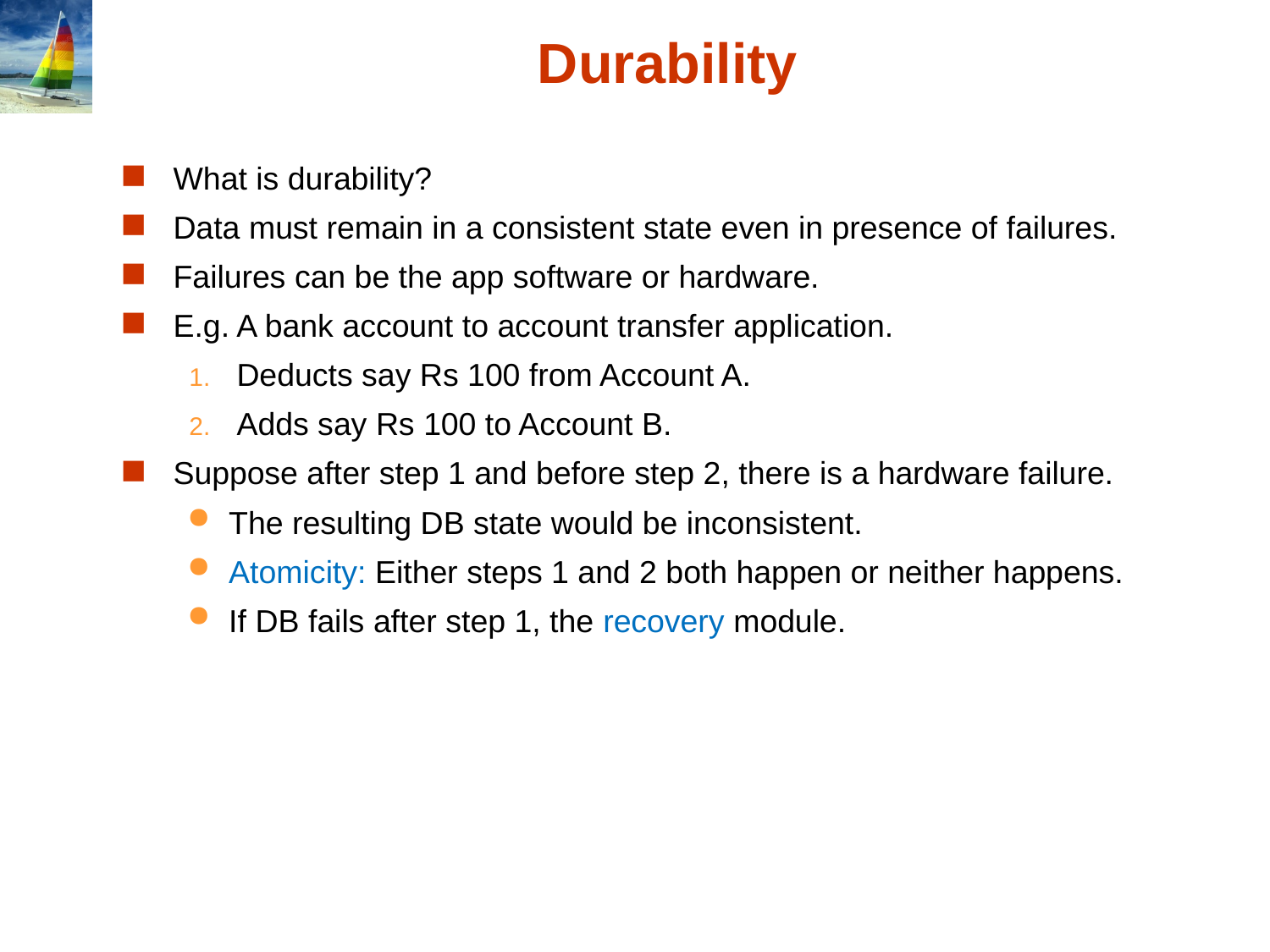

# Durability
What is durability?
Data must remain in a consistent state even in presence of failures.
Failures can be the app software or hardware.
E.g. A bank account to account transfer application.
Deducts say Rs 100 from Account A.
Adds say Rs 100 to Account B.
Suppose after step 1 and before step 2, there is a hardware failure.
The resulting DB state would be inconsistent.
Atomicity: Either steps 1 and 2 both happen or neither happens.
If DB fails after step 1, the recovery module.